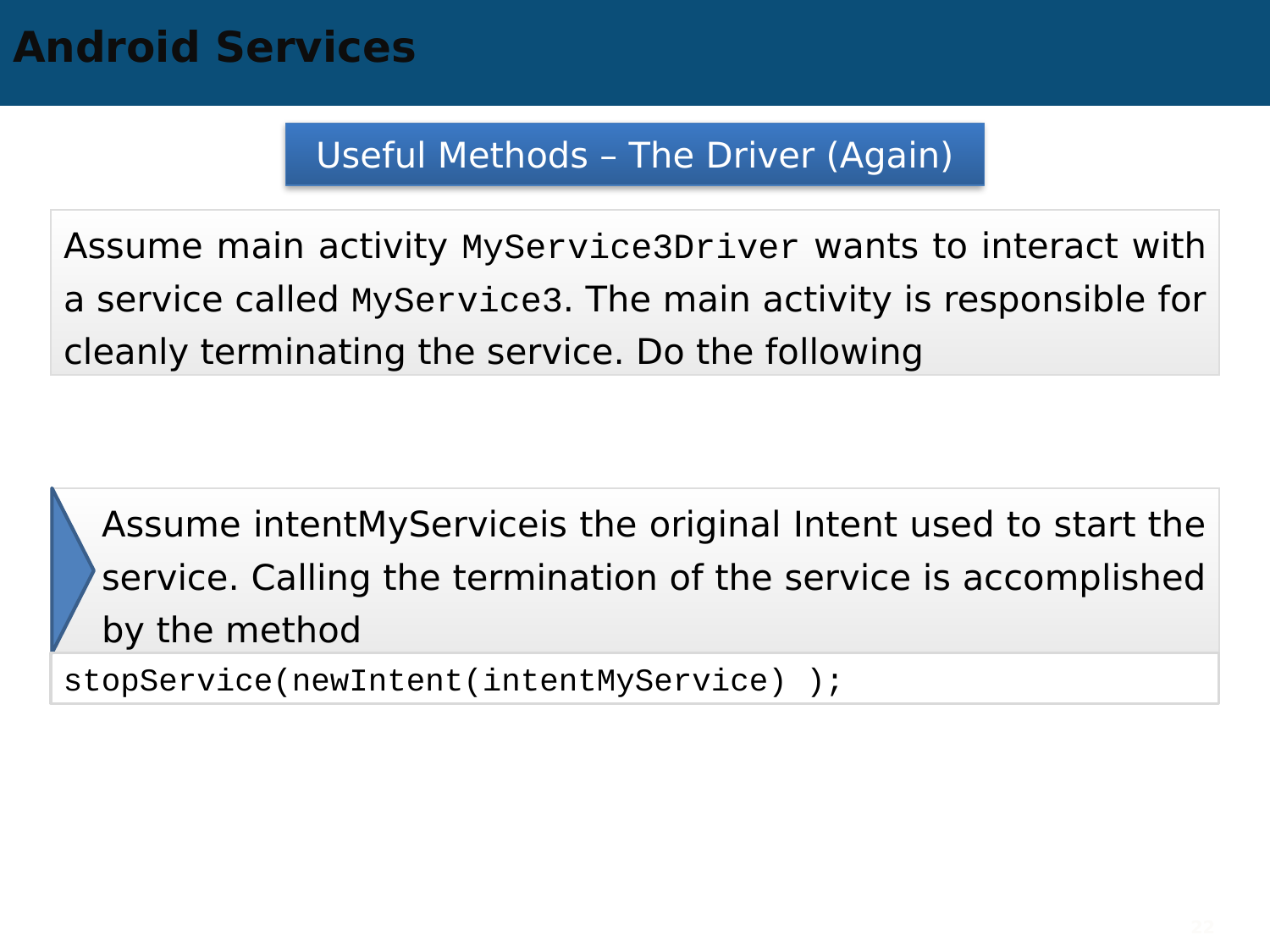

# Android Services
Useful Methods – The Driver (Again)
Assume main activity MyService3Driver wants to interact with a service called MyService3. The main activity is responsible for cleanly terminating the service. Do the following
Assume intentMyServiceis the original Intent used to start the service. Calling the termination of the service is accomplished by the method

stopService(newIntent(intentMyService) );